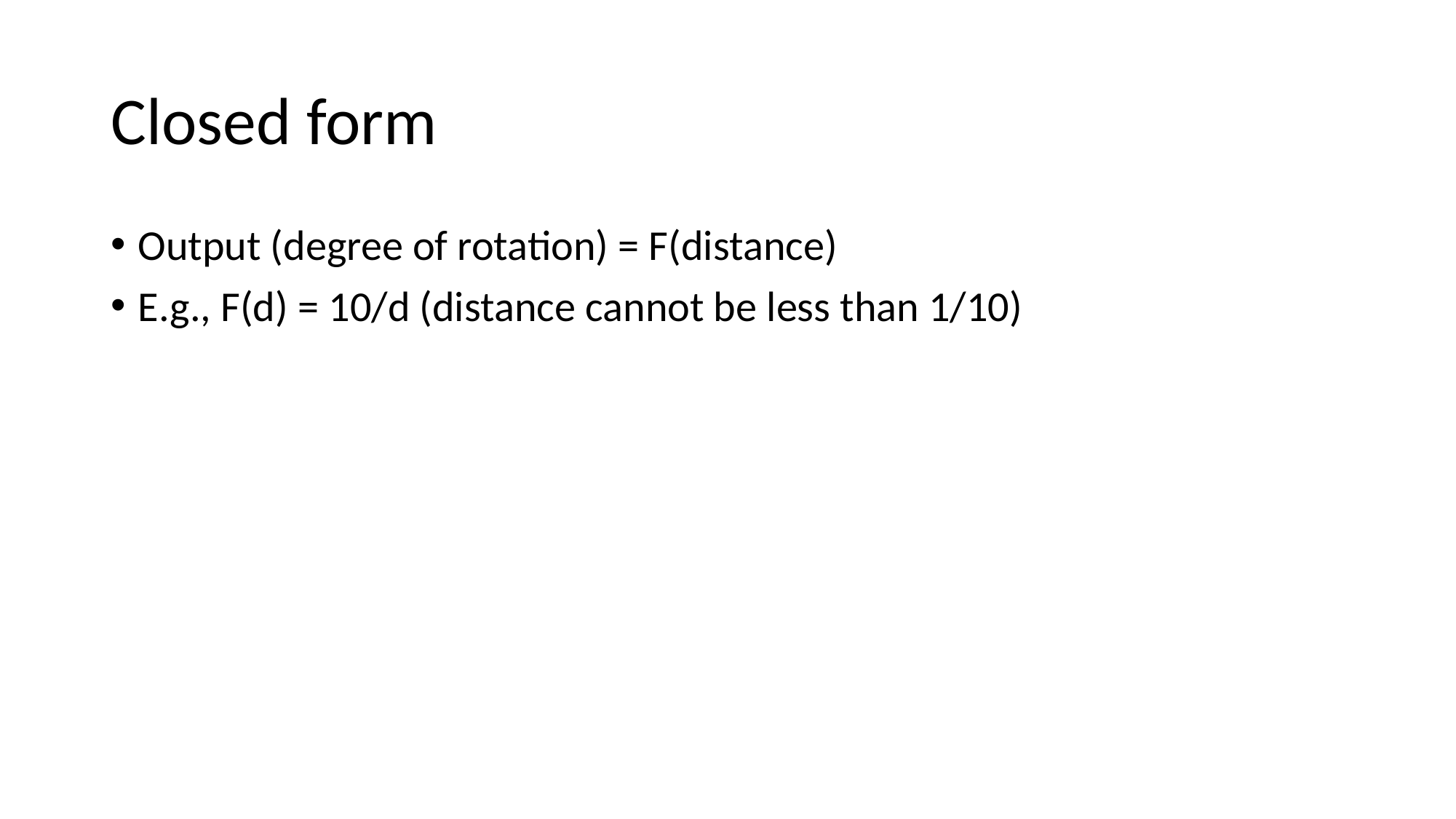

# Closed form
Output (degree of rotation) = F(distance)
E.g., F(d) = 10/d (distance cannot be less than 1/10)